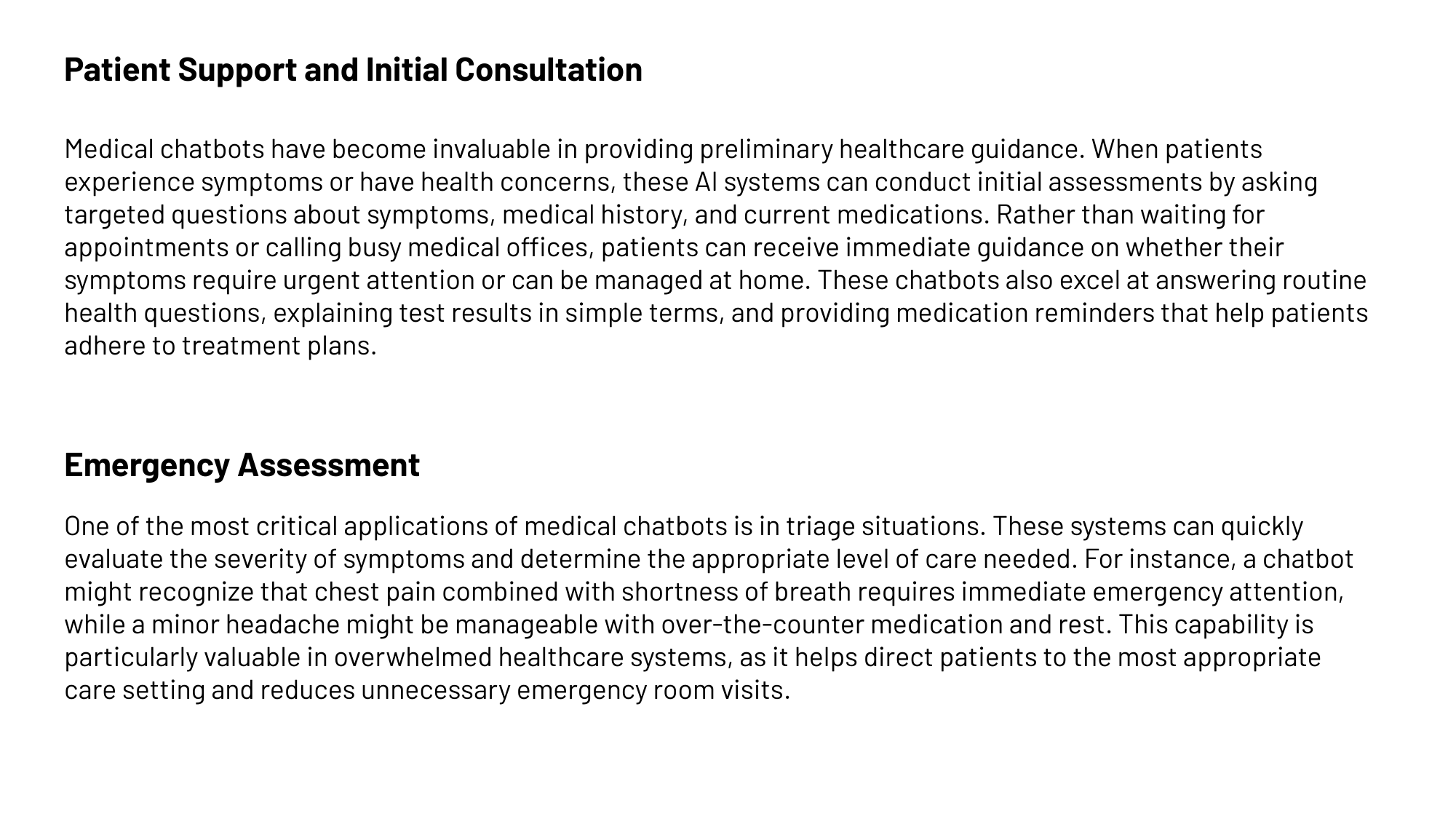

Patient Support and Initial Consultation
Medical chatbots have become invaluable in providing preliminary healthcare guidance. When patients experience symptoms or have health concerns, these AI systems can conduct initial assessments by asking targeted questions about symptoms, medical history, and current medications. Rather than waiting for appointments or calling busy medical offices, patients can receive immediate guidance on whether their symptoms require urgent attention or can be managed at home. These chatbots also excel at answering routine health questions, explaining test results in simple terms, and providing medication reminders that help patients adhere to treatment plans.
Emergency Assessment
One of the most critical applications of medical chatbots is in triage situations. These systems can quickly evaluate the severity of symptoms and determine the appropriate level of care needed. For instance, a chatbot might recognize that chest pain combined with shortness of breath requires immediate emergency attention, while a minor headache might be manageable with over-the-counter medication and rest. This capability is particularly valuable in overwhelmed healthcare systems, as it helps direct patients to the most appropriate care setting and reduces unnecessary emergency room visits.